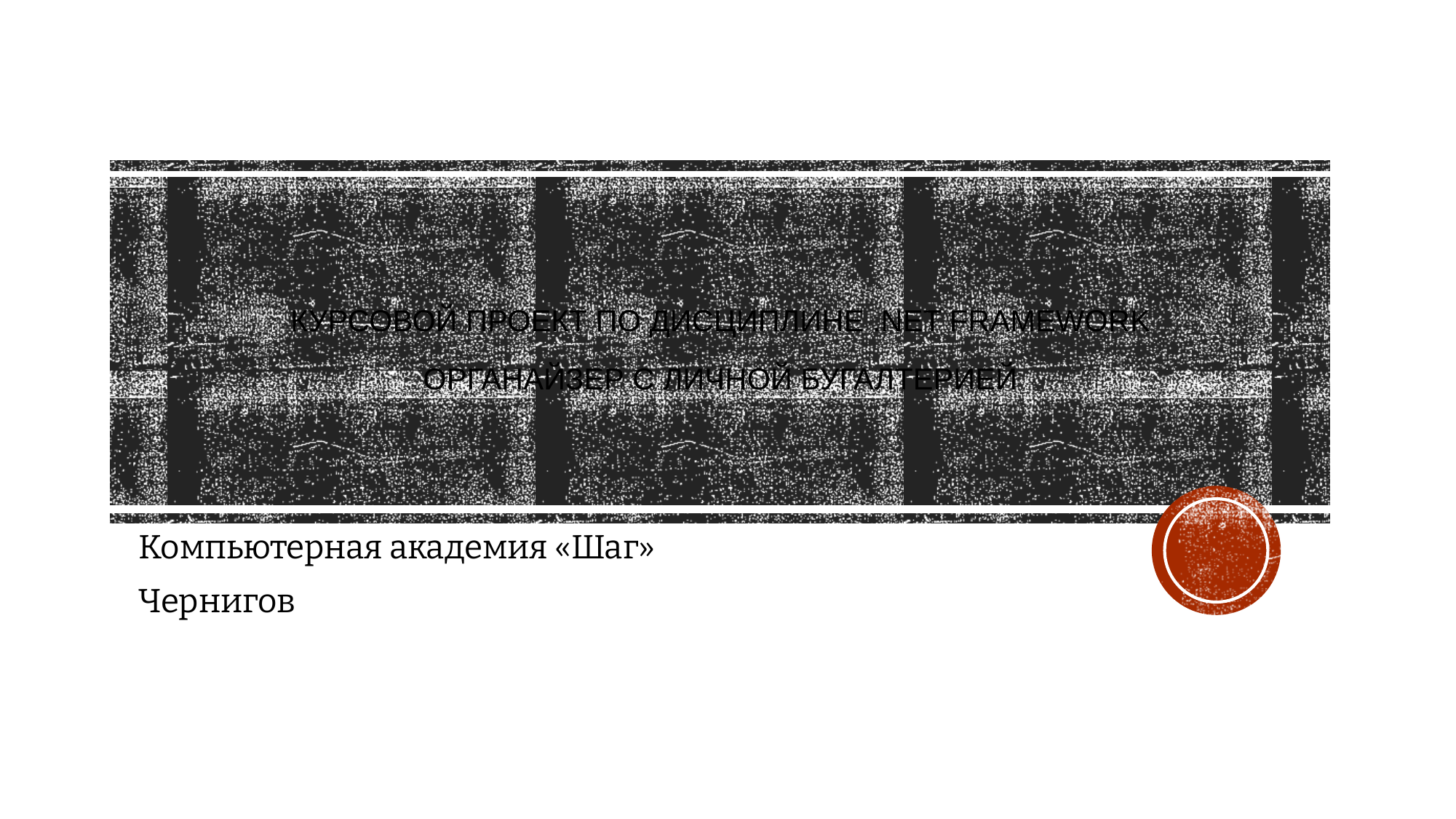

# Курсовой проект по дисциплине .net Framework органайзер с личной бугалтерией
Компьютерная академия «Шаг»
Чернигов